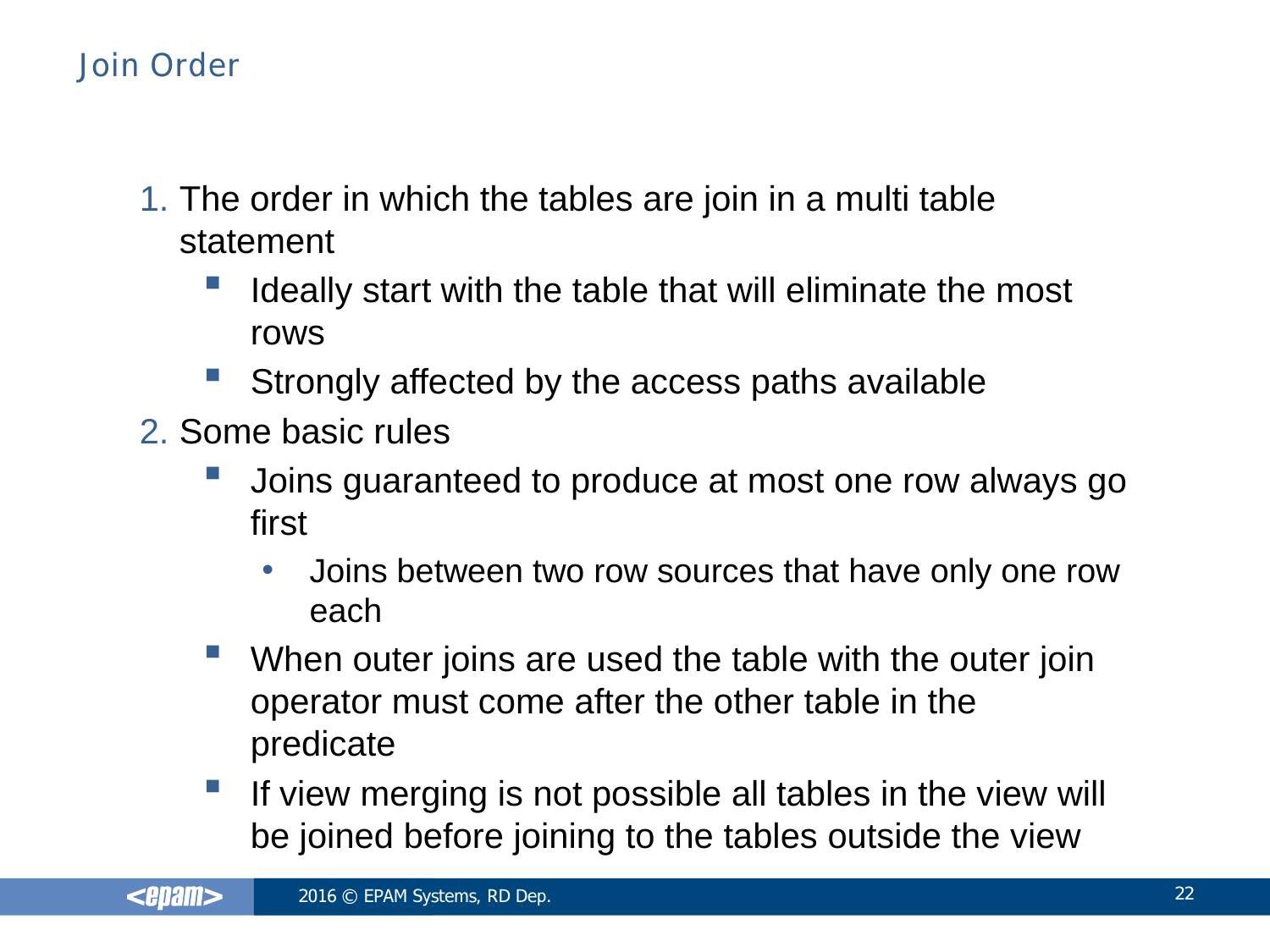

# Join Order
The order in which the tables are join in a multi table statement
Ideally start with the table that will eliminate the most rows
Strongly affected by the access paths available
Some basic rules
Joins guaranteed to produce at most one row always go first
Joins between two row sources that have only one row each
When outer joins are used the table with the outer join operator must come after the other table in the predicate
If view merging is not possible all tables in the view will be joined before joining to the tables outside the view

22
2016 © EPAM Systems, RD Dep.